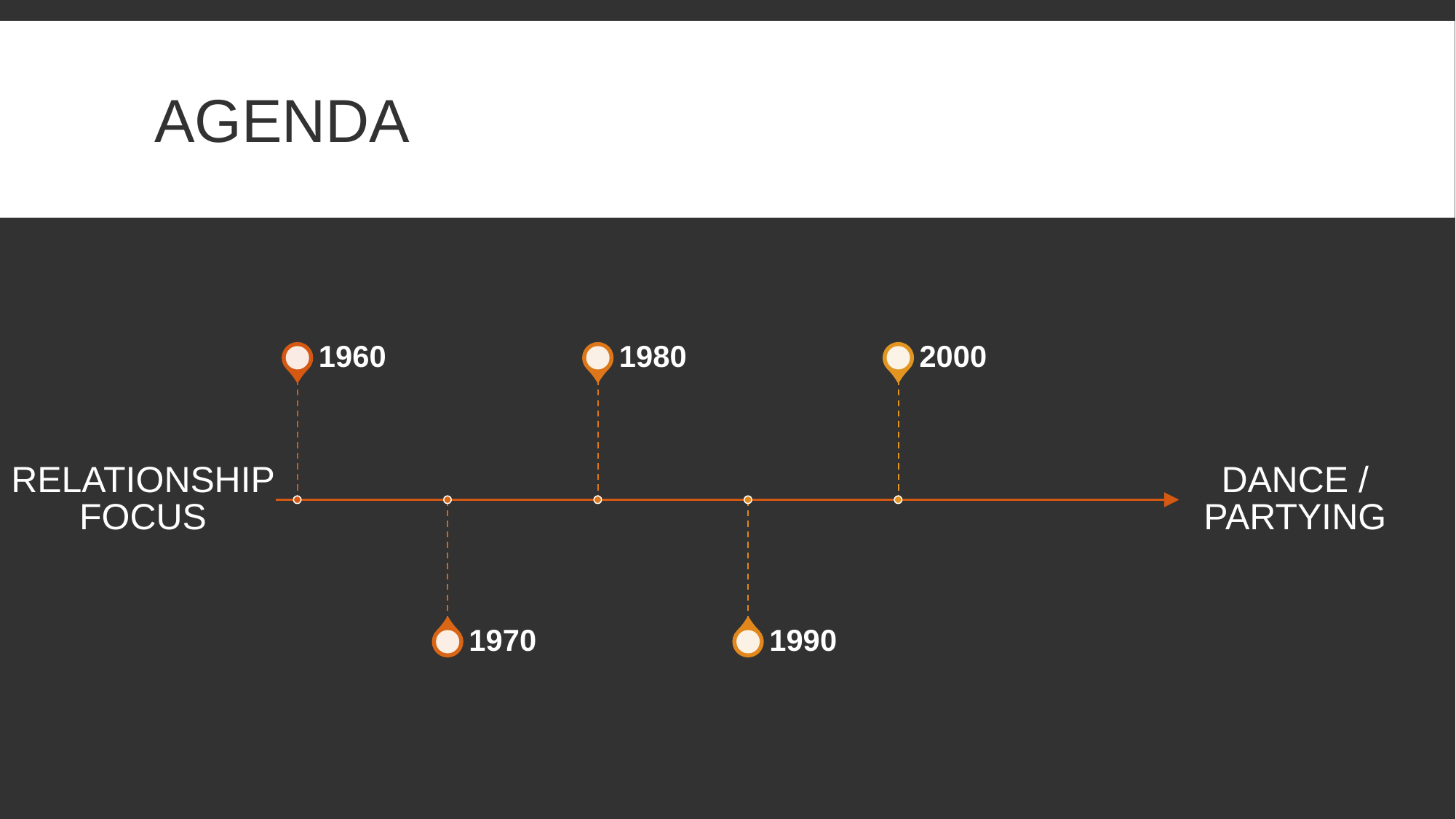

# AGENDA

1960

1980

2000

1970

1990

RELATIONSHIP FOCUS
DANCE / PARTYING